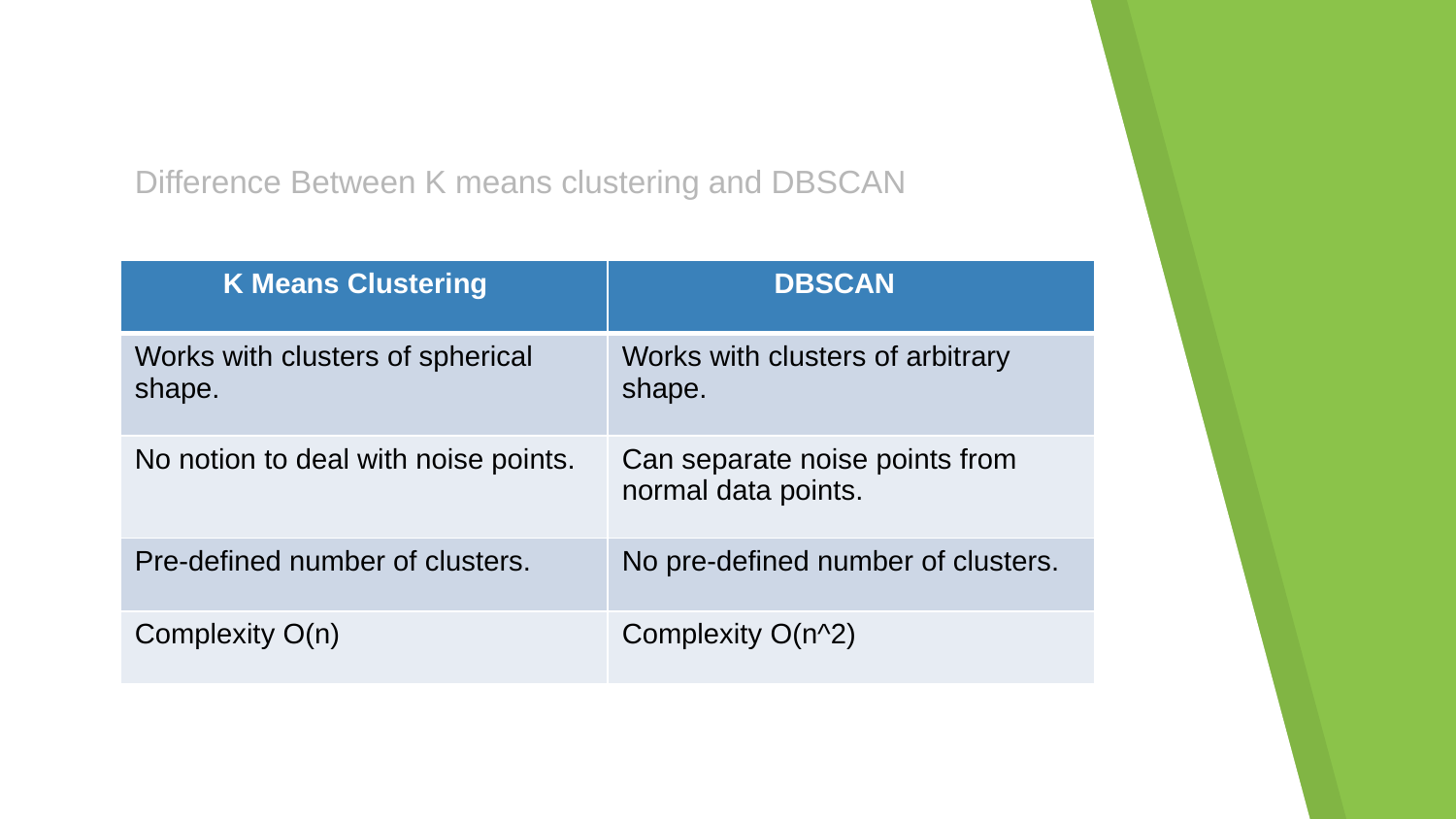

# Difference Between K means clustering and DBSCAN
| K Means Clustering | DBSCAN |
| --- | --- |
| Works with clusters of spherical shape. | Works with clusters of arbitrary shape. |
| No notion to deal with noise points. | Can separate noise points from normal data points. |
| Pre-defined number of clusters. | No pre-defined number of clusters. |
| Complexity O(n) | Complexity O(n^2) |